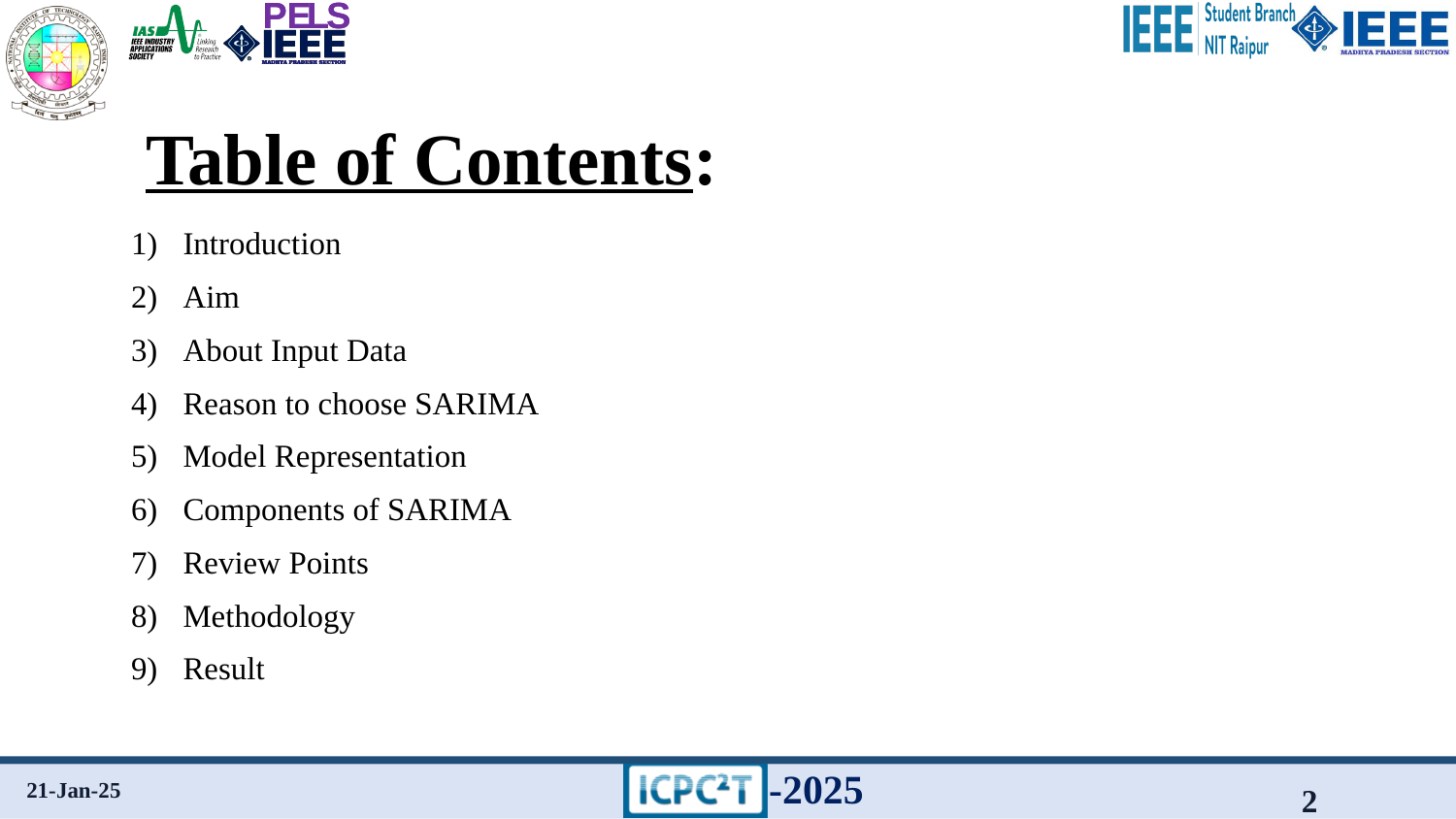

# Table of Contents:
Introduction
Aim
About Input Data
Reason to choose SARIMA
Model Representation
Components of SARIMA
Review Points
Methodology
Result

21-Jan-25
2